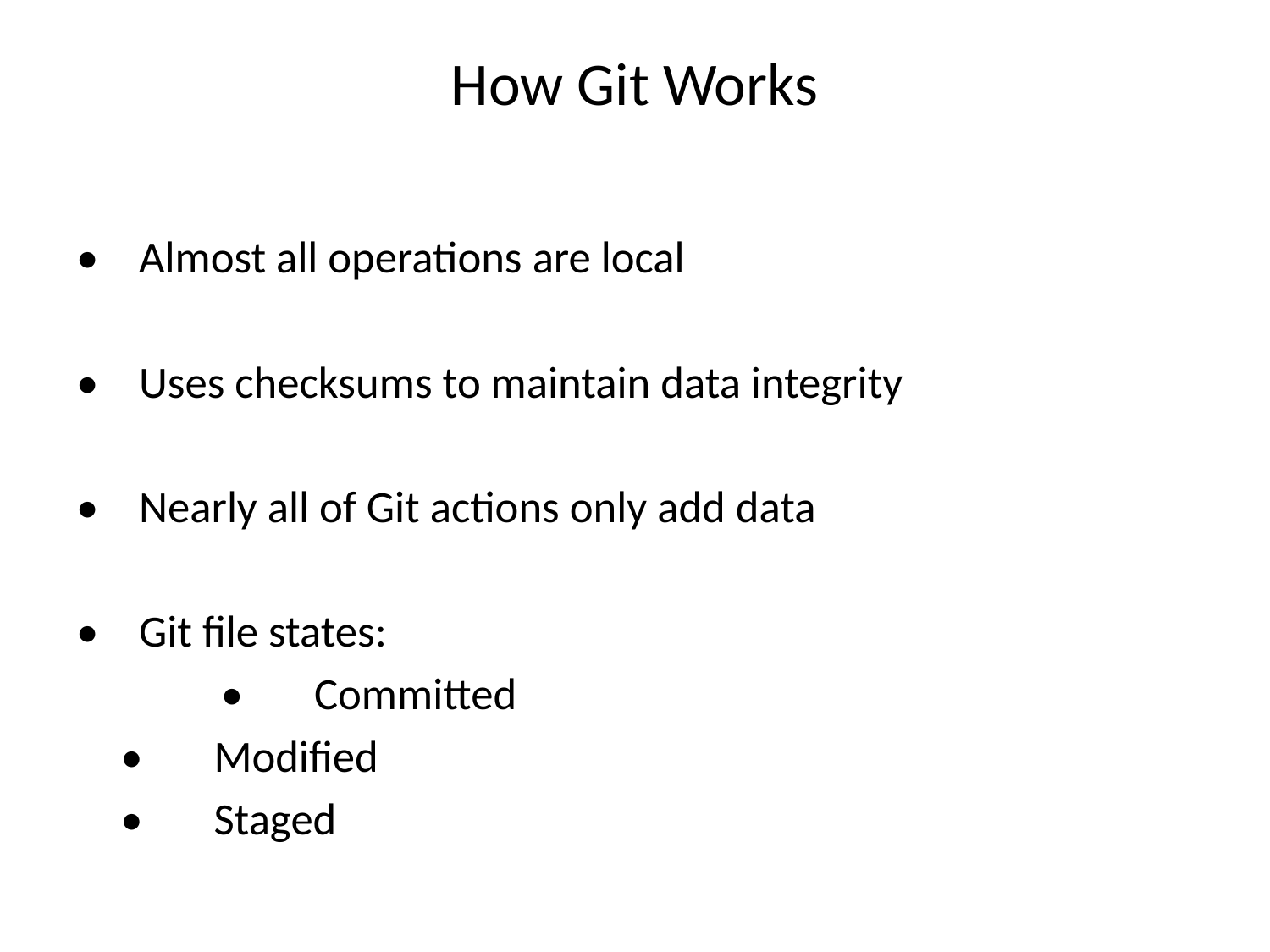

# How Git Works
•    Almost all operations are local

•    Uses checksums to maintain data integrity

•    Nearly all of Git actions only add data

•    Git file states:
     	•       Committed
 		•       Modified
 		•       Staged